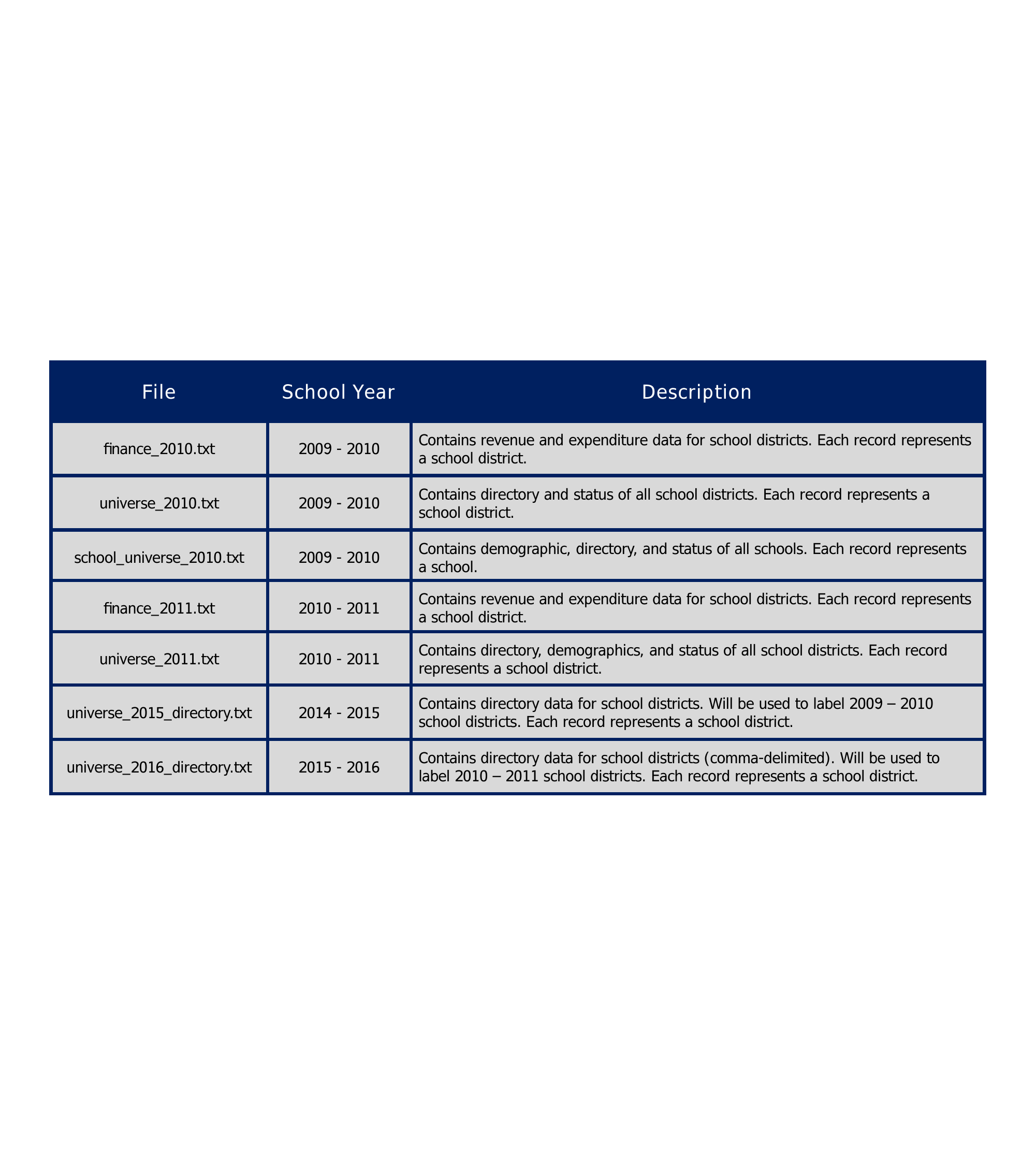

Description
School Year
File
Contains revenue and expenditure data for school districts. Each record represents a school district.
2009 - 2010
finance_2010.txt
Contains directory and status of all school districts. Each record represents a school district.
2009 - 2010
universe_2010.txt
Contains demographic, directory, and status of all schools. Each record represents a school.
2009 - 2010
school_universe_2010.txt
Contains revenue and expenditure data for school districts. Each record represents a school district.
2010 - 2011
finance_2011.txt
Contains directory, demographics, and status of all school districts. Each record represents a school district.
2010 - 2011
universe_2011.txt
Contains directory data for school districts. Will be used to label 2009 – 2010 school districts. Each record represents a school district.
2014 - 2015
universe_2015_directory.txt
Contains directory data for school districts (comma-delimited). Will be used to label 2010 – 2011 school districts. Each record represents a school district.
2015 - 2016
universe_2016_directory.txt